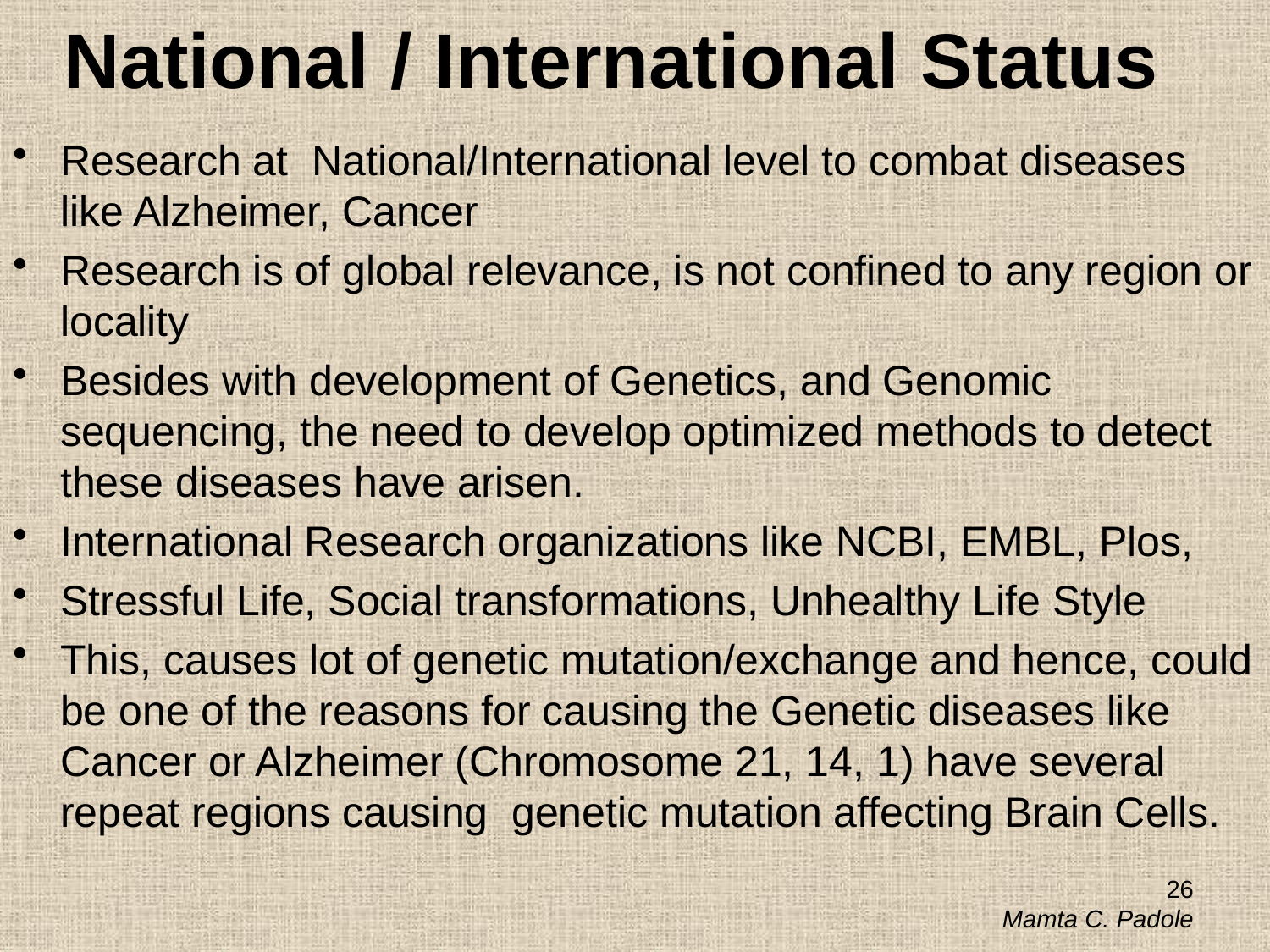

# National / International Status
Research at  National/International level to combat diseases like Alzheimer, Cancer
Research is of global relevance, is not confined to any region or locality
Besides with development of Genetics, and Genomic sequencing, the need to develop optimized methods to detect these diseases have arisen.
International Research organizations like NCBI, EMBL, Plos,
Stressful Life, Social transformations, Unhealthy Life Style
This, causes lot of genetic mutation/exchange and hence, could be one of the reasons for causing the Genetic diseases like Cancer or Alzheimer (Chromosome 21, 14, 1) have several repeat regions causing  genetic mutation affecting Brain Cells.
26
					Mamta C. Padole